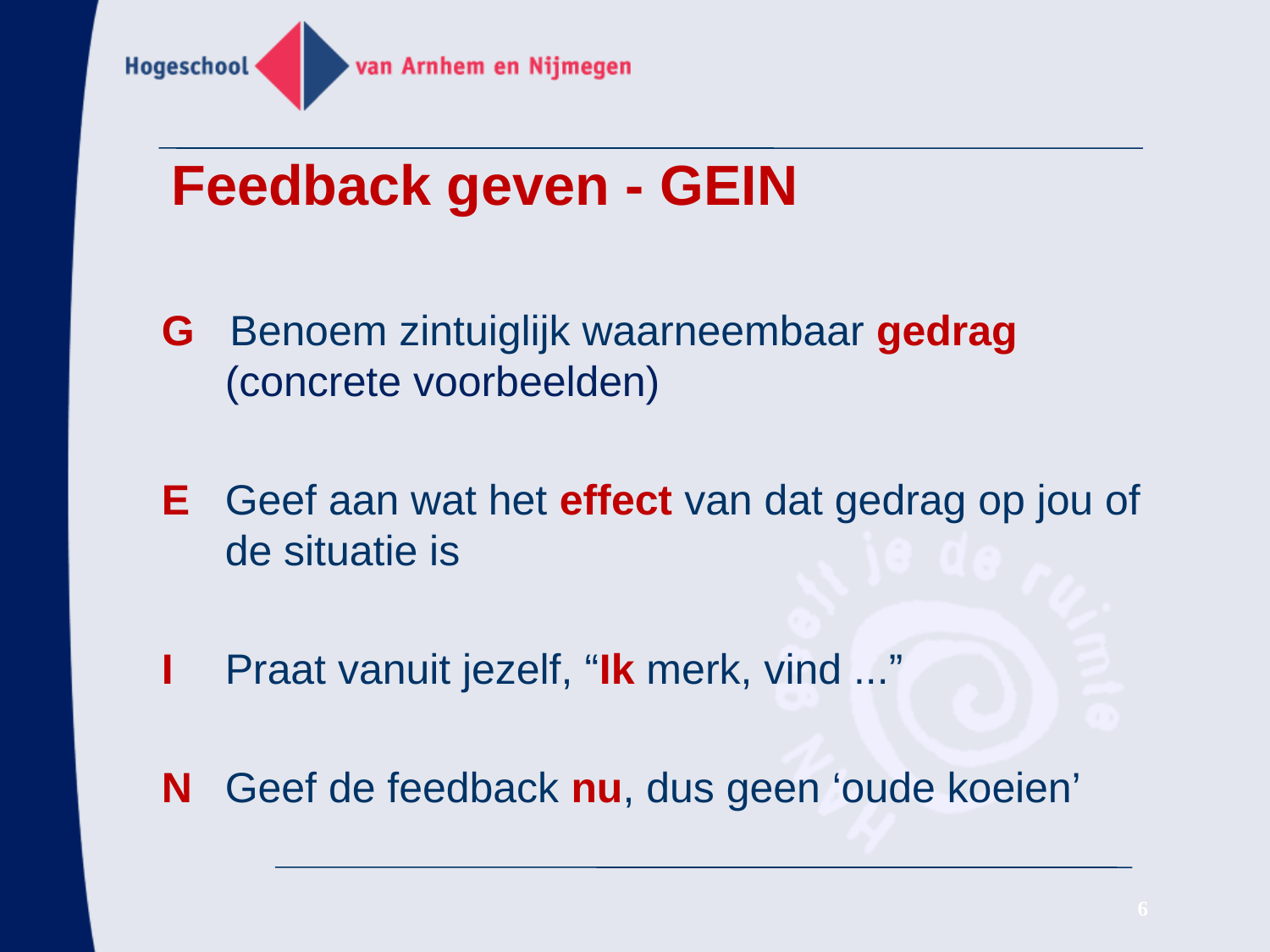

# Feedback geven - GEIN

G   Benoem zintuiglijk waarneembaar gedrag
(concrete voorbeelden)

E	Geef aan wat het effect van dat gedrag op jou of de situatie is

I	Praat vanuit jezelf, “Ik merk, vind ...”

N	Geef de feedback nu, dus geen ‘oude koeien’
6